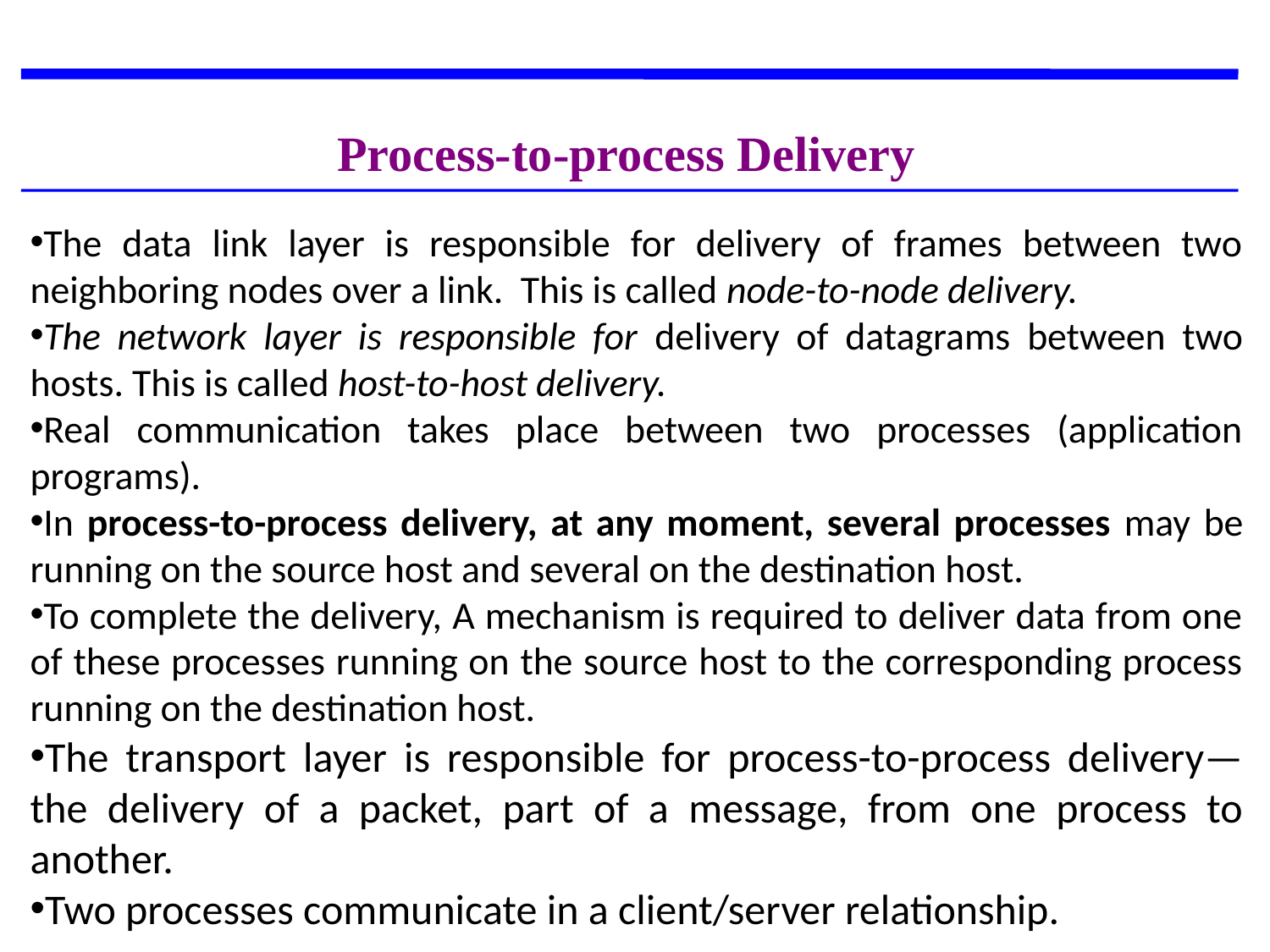

Process-to-process Delivery

The data link layer is responsible for delivery of frames between two neighboring nodes over a link.  This is called node-to-node delivery.
The network layer is responsible for delivery of datagrams between two hosts. This is called host-to-host delivery.
Real communication takes place between two processes (application programs).
In process-to-process delivery, at any moment, several processes may be running on the source host and several on the destination host.
To complete the delivery, A mechanism is required to deliver data from one of these processes running on the source host to the corresponding process running on the destination host.
The transport layer is responsible for process-to-process delivery—the delivery of a packet, part of a message, from one process to another.
Two processes communicate in a client/server relationship.